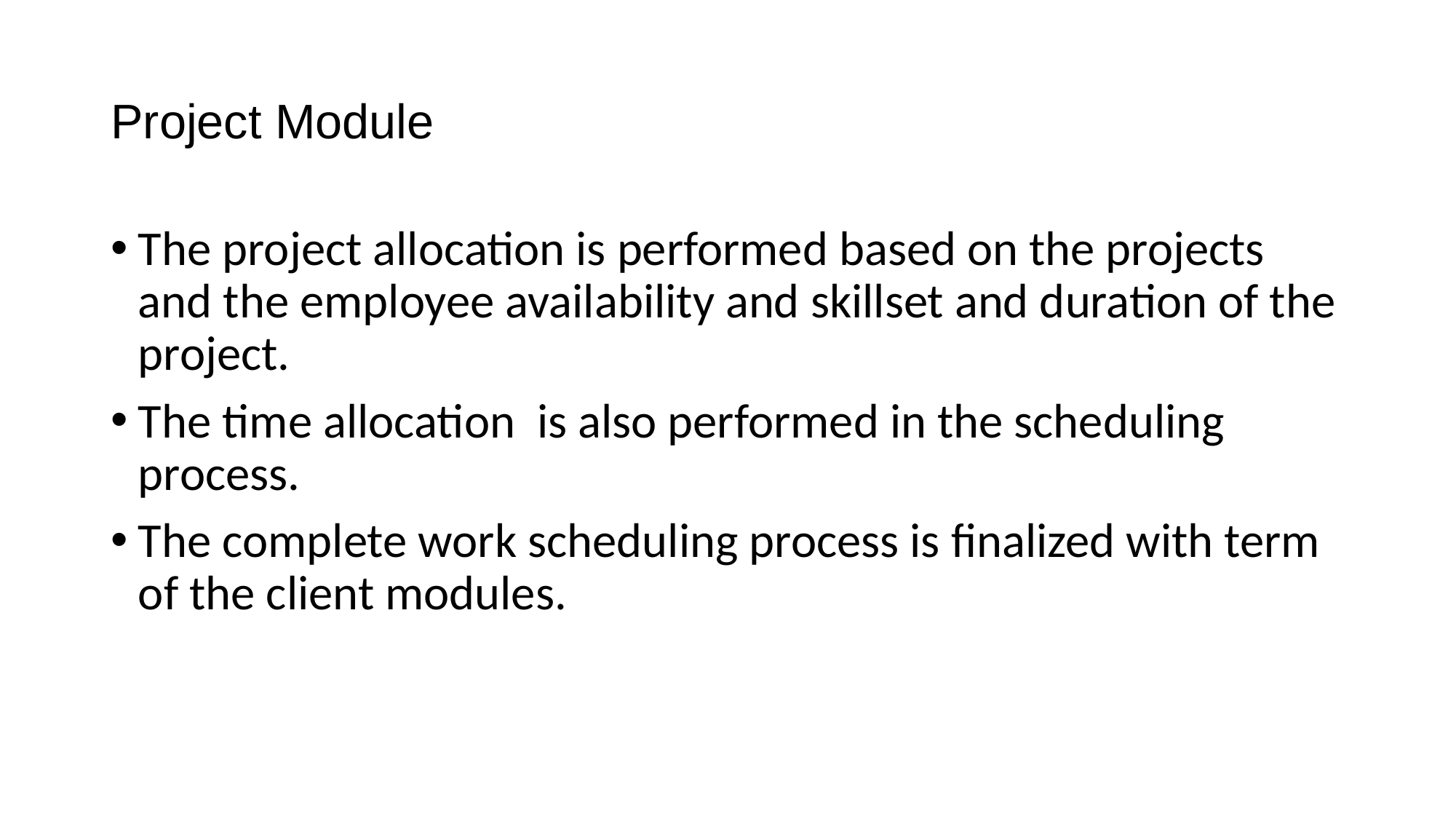

# Project Module
The project allocation is performed based on the projects and the employee availability and skillset and duration of the project.
The time allocation  is also performed in the scheduling process.
The complete work scheduling process is finalized with term of the client modules.